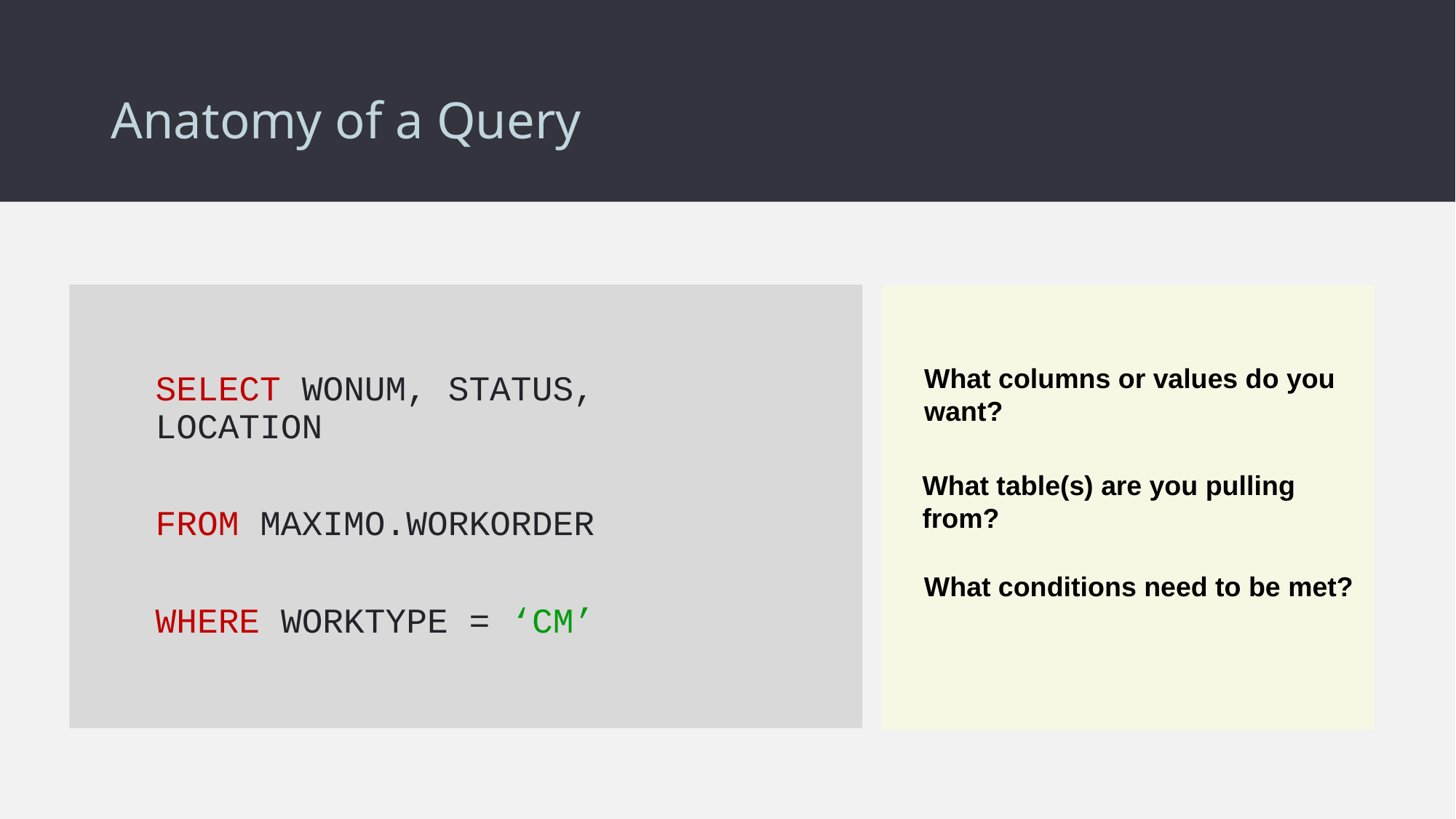

# Anatomy of a Query
SELECT WONUM, STATUS, LOCATION

FROM MAXIMO.WORKORDER

WHERE WORKTYPE = ‘CM’

What columns or values do you want?
What table(s) are you pulling from?
What conditions need to be met?